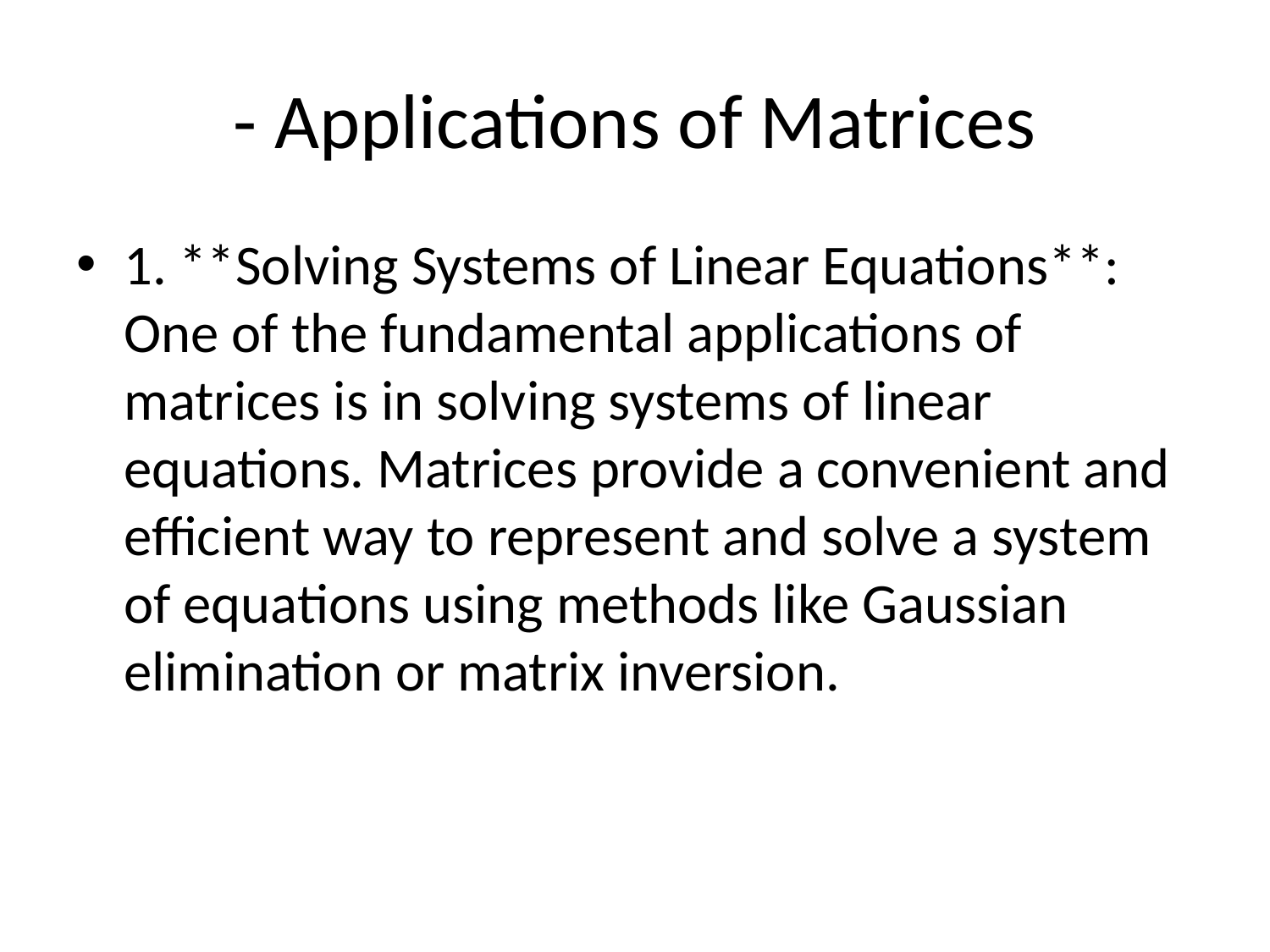

# - Applications of Matrices
1. **Solving Systems of Linear Equations**: One of the fundamental applications of matrices is in solving systems of linear equations. Matrices provide a convenient and efficient way to represent and solve a system of equations using methods like Gaussian elimination or matrix inversion.